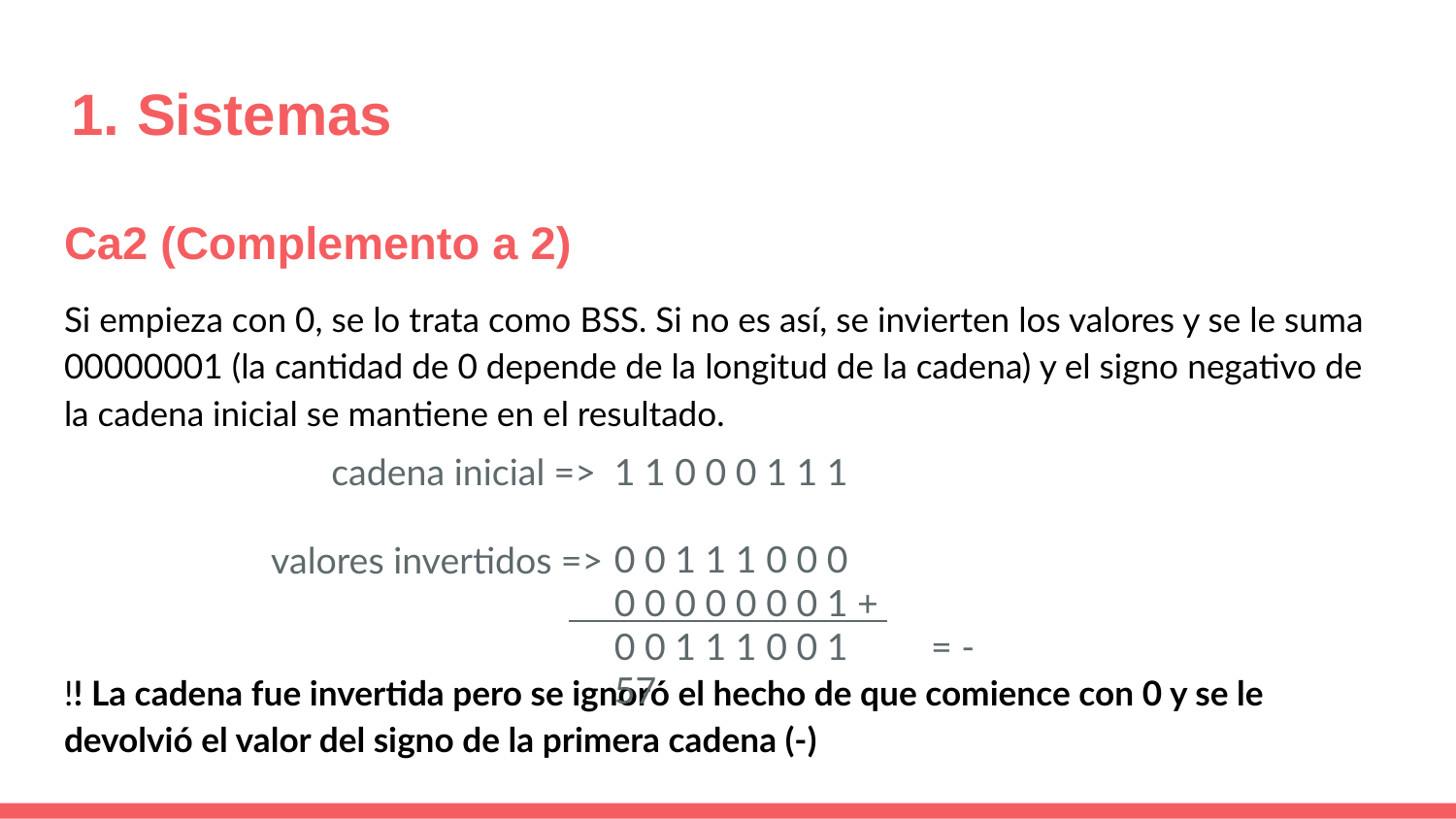

# Sistemas

Ca2 (Complemento a 2)
Si empieza con 0, se lo trata como BSS. Si no es así, se invierten los valores y se le suma 00000001 (la cantidad de 0 depende de la longitud de la cadena) y el signo negativo de la cadena inicial se mantiene en el resultado.

!! La cadena fue invertida pero se ignoró el hecho de que comience con 0 y se le devolvió el valor del signo de la primera cadena (-)
cadena inicial =>
1 1 0 0 0 1 1 1

0 0 1 1 1 0 0 0
0 0 0 0 0 0 0 1 +
0 0 1 1 1 0 0 1         = -57
valores invertidos =>